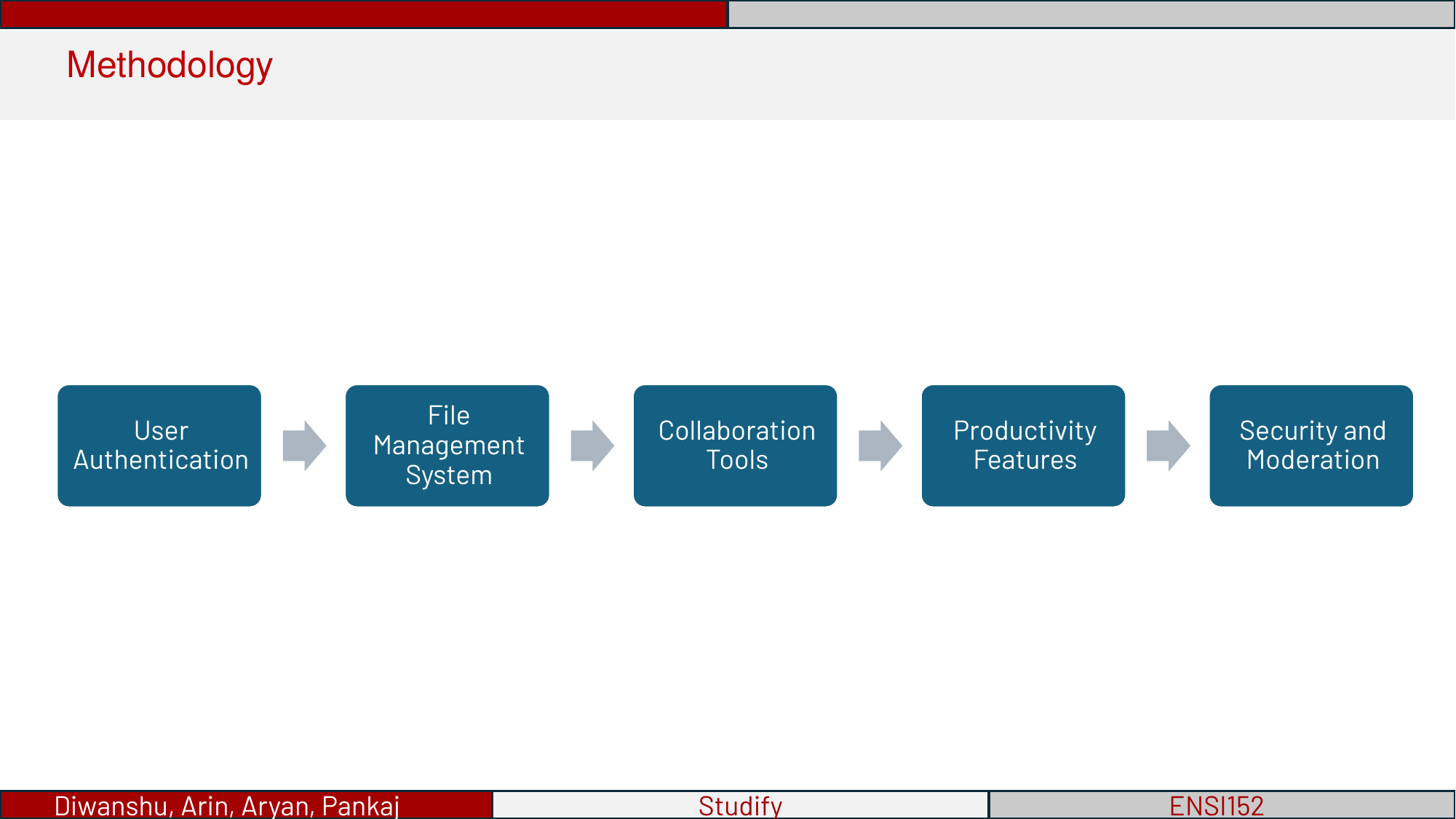

Methodology
User Authentication

File Management System

Collaboration Tools

Productivity Features

Security and Moderation
         Diwanshu, Arin, Aryan, Pankaj
Diwanshu, Arin, Aryan, Pankaj
Studify
                                              ENSI152